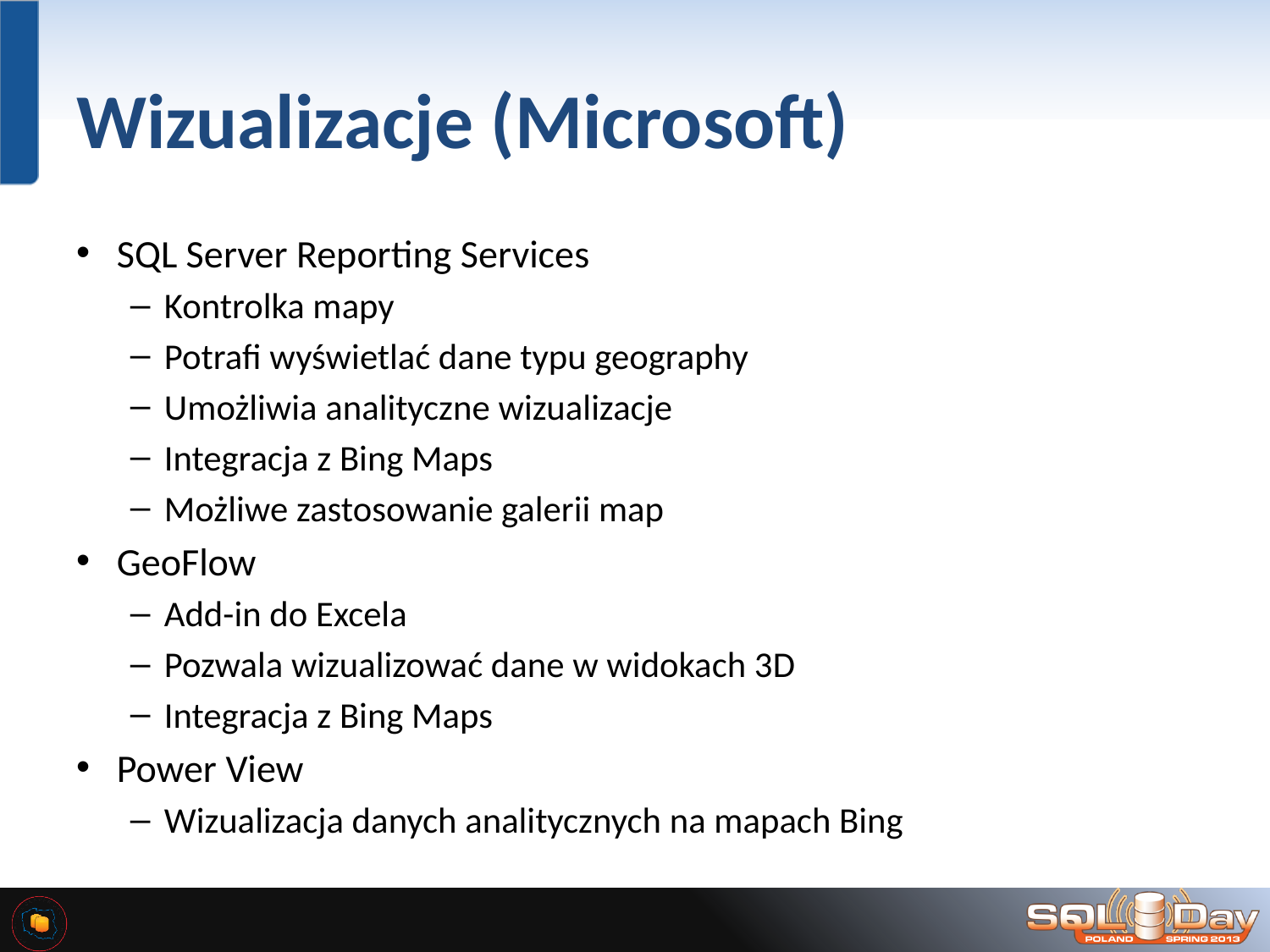

# Wizualizacje (Microsoft)
SQL Server Reporting Services
Kontrolka mapy
Potrafi wyświetlać dane typu geography
Umożliwia analityczne wizualizacje
Integracja z Bing Maps
Możliwe zastosowanie galerii map
GeoFlow
Add-in do Excela
Pozwala wizualizować dane w widokach 3D
Integracja z Bing Maps
Power View
Wizualizacja danych analitycznych na mapach Bing